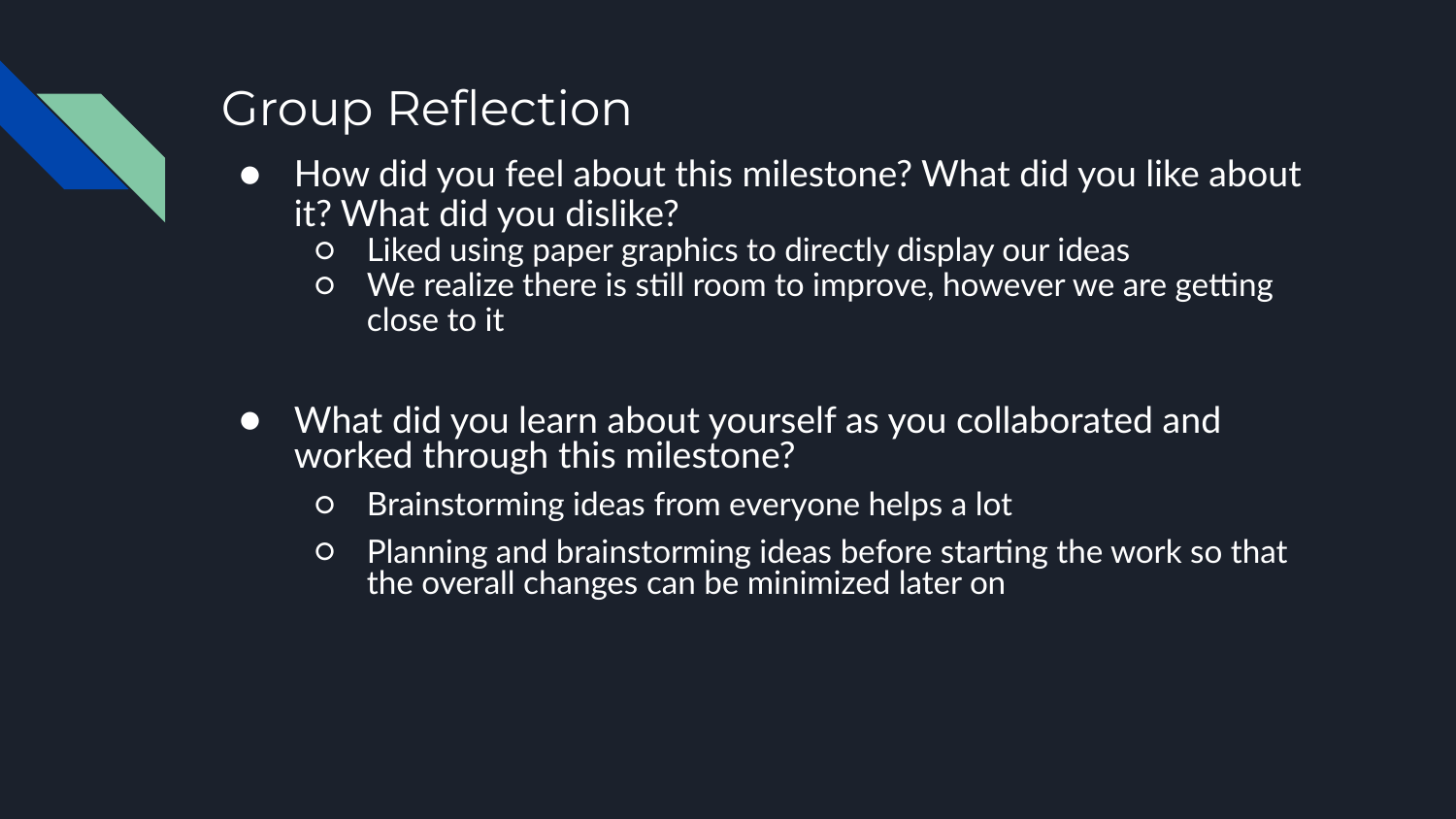

# Group Reflection
How did you feel about this milestone? What did you like about it? What did you dislike?
Liked using paper graphics to directly display our ideas
We realize there is still room to improve, however we are getting close to it

What did you learn about yourself as you collaborated and worked through this milestone?
Brainstorming ideas from everyone helps a lot
Planning and brainstorming ideas before starting the work so that the overall changes can be minimized later on